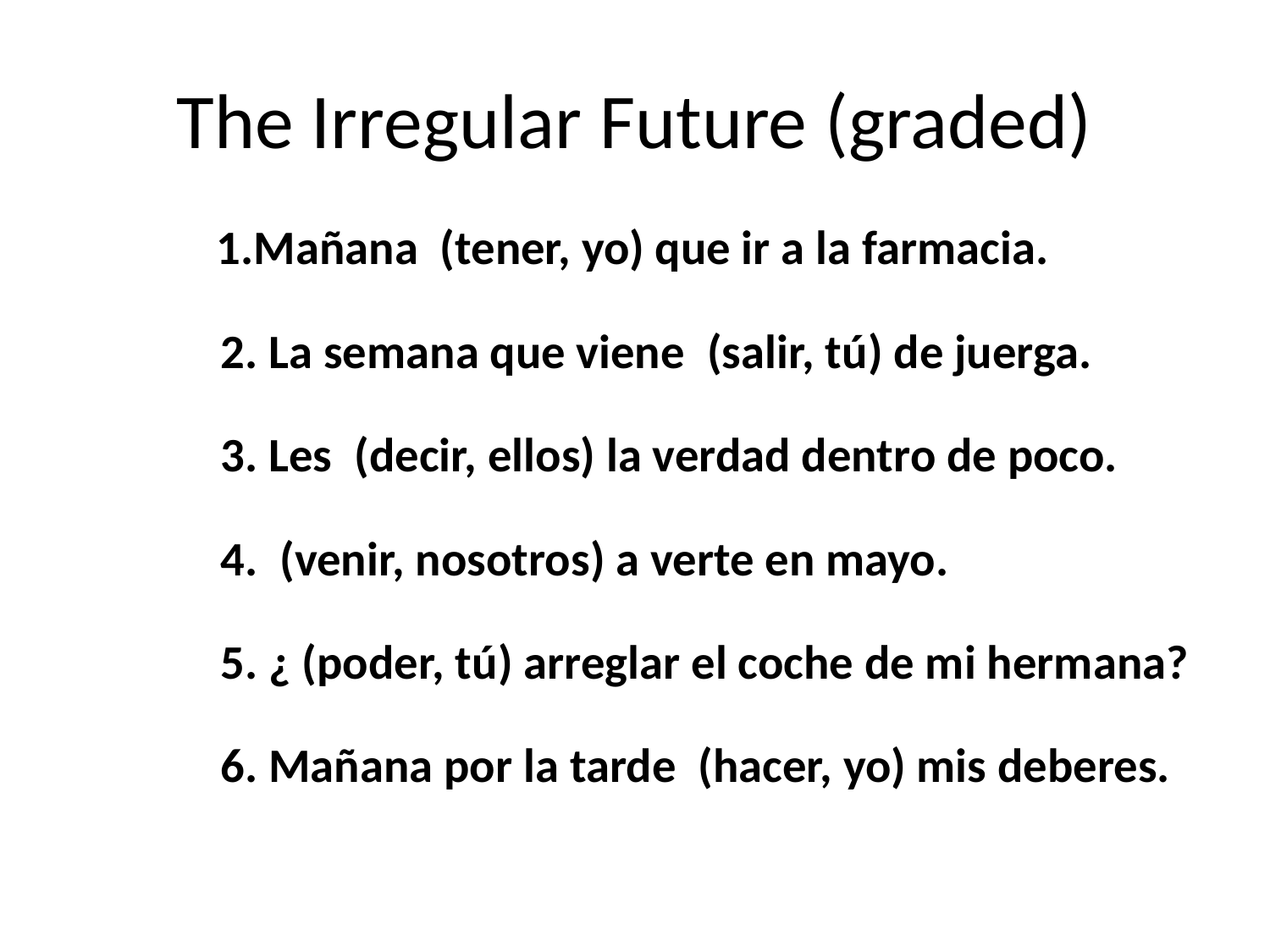

# The Irregular Future (graded)
             1.Mañana  (tener, yo) que ir a la farmacia.
         2. La semana que viene  (salir, tú) de juerga.
         3. Les  (decir, ellos) la verdad dentro de poco.
         4.  (venir, nosotros) a verte en mayo.
         5. ¿ (poder, tú) arreglar el coche de mi hermana?
         6. Mañana por la tarde  (hacer, yo) mis deberes.